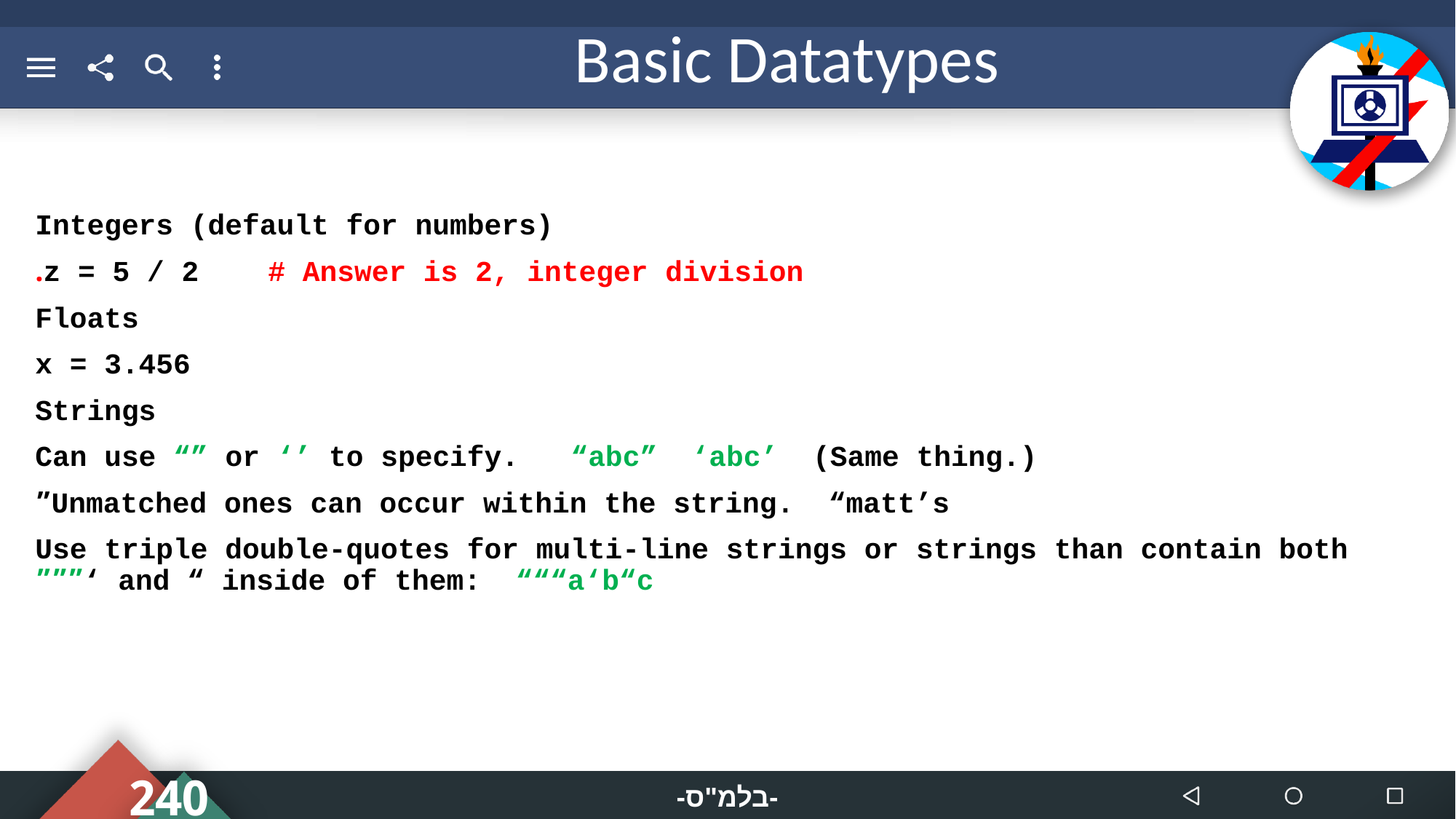

# Basic Datatypes
Integers (default for numbers)
	z = 5 / 2    # Answer is 2, integer division.
Floats
     x = 3.456
Strings
Can use “” or ‘’ to specify.   “abc”  ‘abc’  (Same thing.)
Unmatched ones can occur within the string.  “matt’s”
Use triple double-quotes for multi-line strings or strings than contain both ‘ and “ inside of them:  “““a‘b“c”””